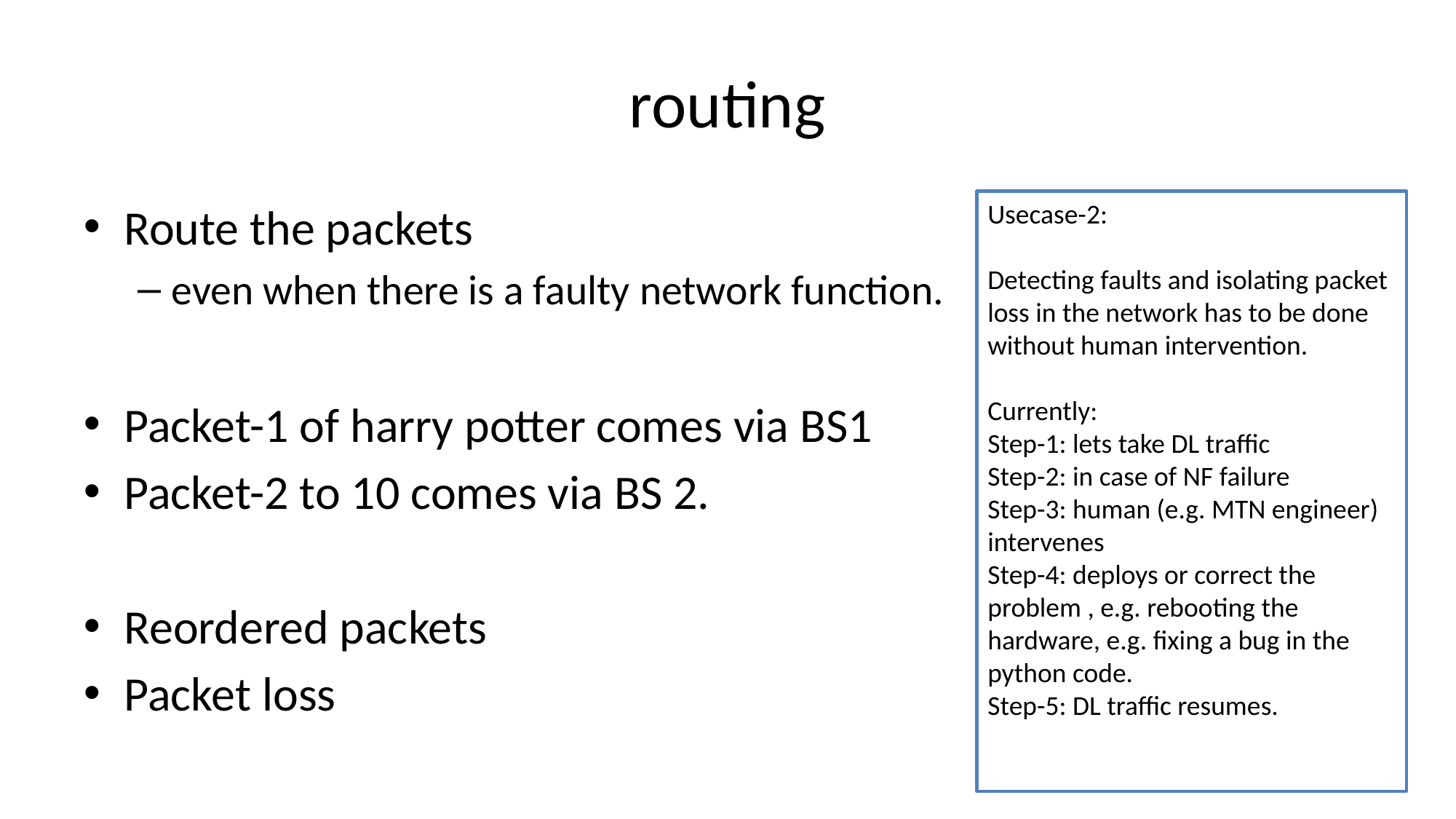

# routing
Route the packets
even when there is a faulty network function.

Packet-1 of harry potter comes via BS1
Packet-2 to 10 comes via BS 2.

Reordered packets
Packet loss

Usecase-2:

Detecting faults and isolating packet loss in the network has to be done without human intervention.

Currently:
Step-1: lets take DL traffic
Step-2: in case of NF failure
Step-3: human (e.g. MTN engineer)  intervenes
Step-4: deploys or correct the problem , e.g. rebooting the hardware, e.g. fixing a bug in the python code.
Step-5: DL traffic resumes.